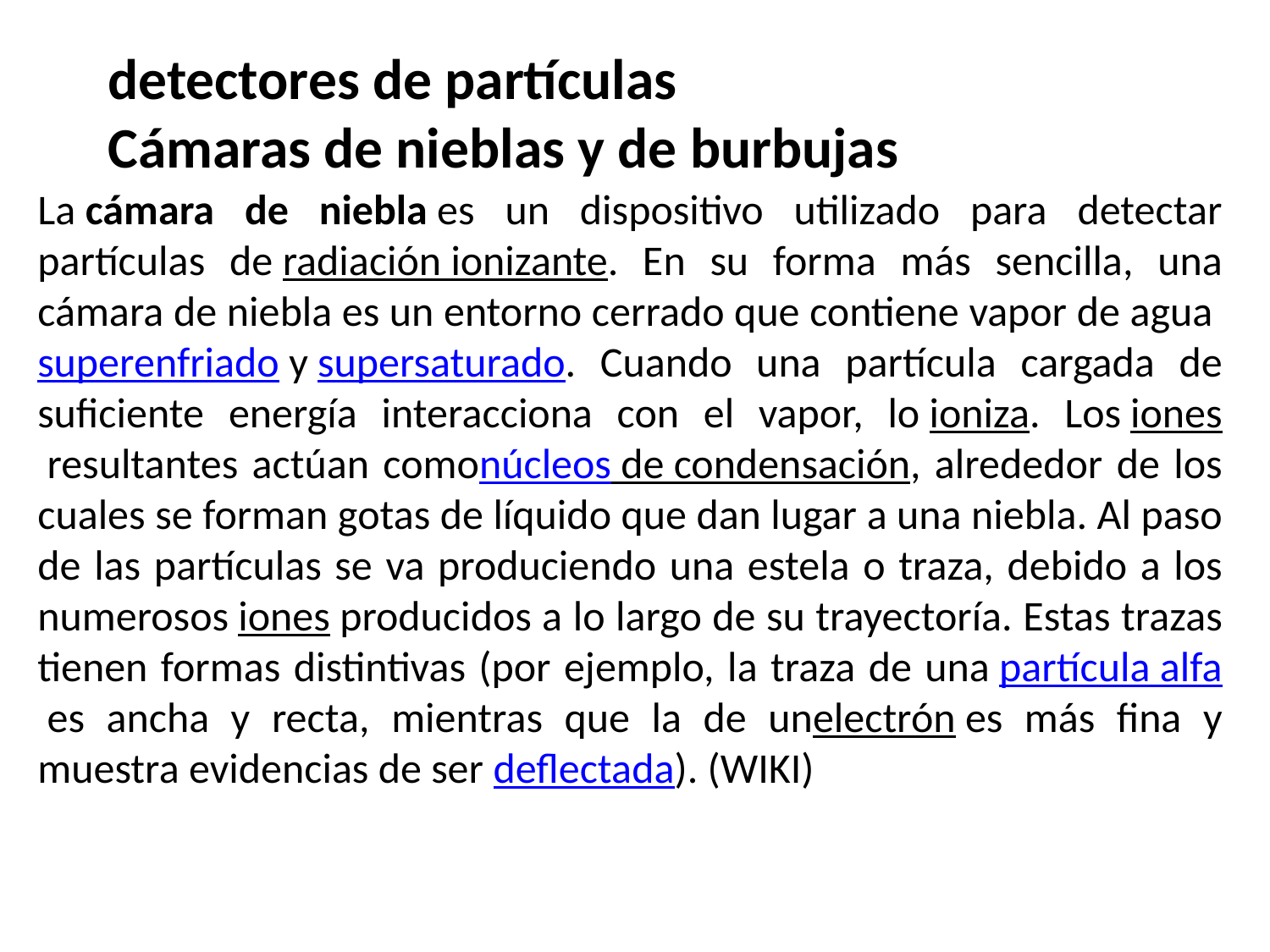

# detectores de partículas Cámaras de nieblas y de burbujas
La cámara de niebla es un dispositivo utilizado para detectar partículas de radiación ionizante. En su forma más sencilla, una cámara de niebla es un entorno cerrado que contiene vapor de agua superenfriado y supersaturado. Cuando una partícula cargada de suficiente energía interacciona con el vapor, lo ioniza. Los iones resultantes actúan comonúcleos de condensación, alrededor de los cuales se forman gotas de líquido que dan lugar a una niebla. Al paso de las partículas se va produciendo una estela o traza, debido a los numerosos iones producidos a lo largo de su trayectoría. Estas trazas tienen formas distintivas (por ejemplo, la traza de una partícula alfa es ancha y recta, mientras que la de unelectrón es más fina y muestra evidencias de ser deflectada). (WIKI)